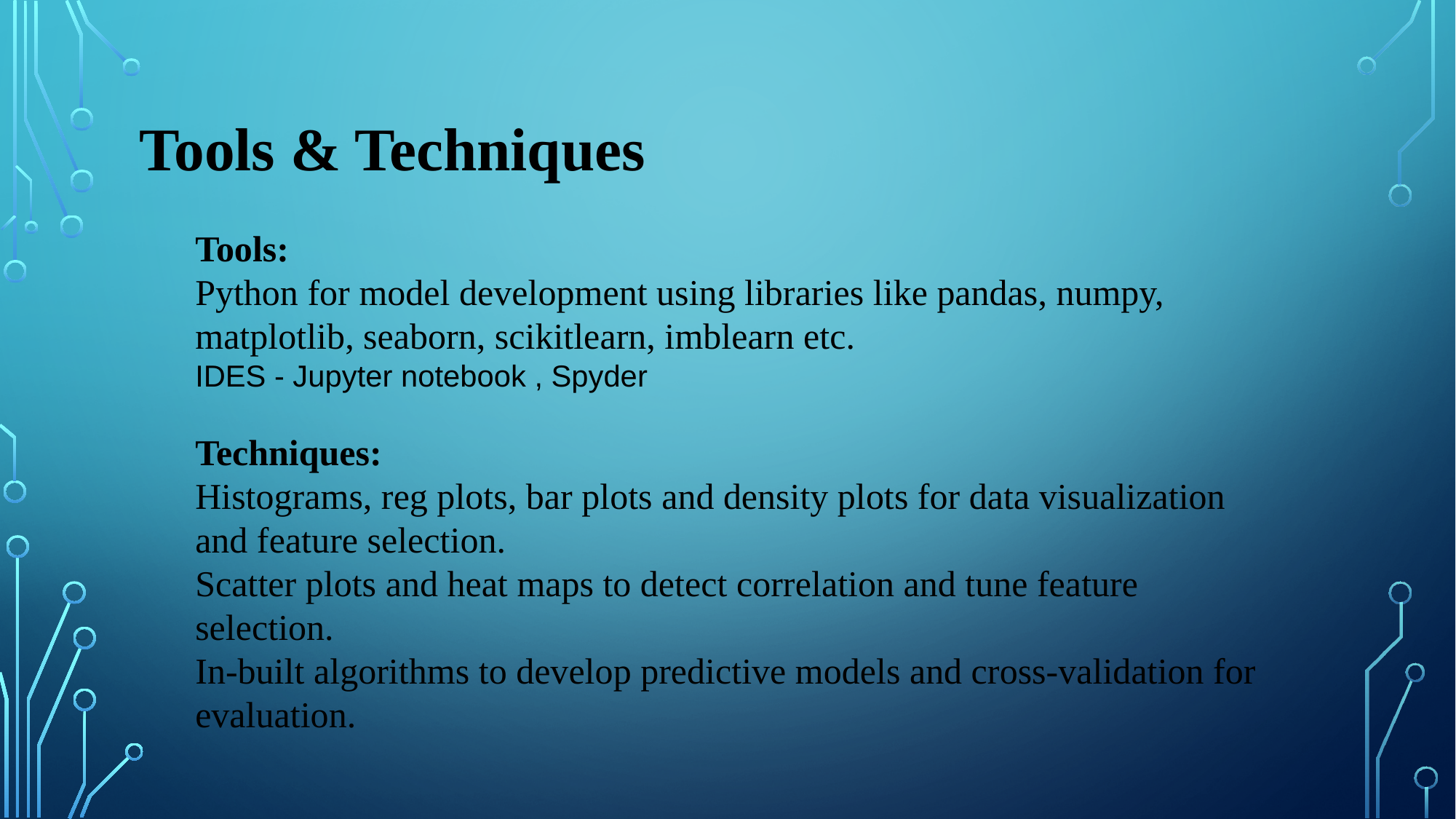

Tools & Techniques
Tools:
Python for model development using libraries like pandas, numpy, matplotlib, seaborn, scikitlearn, imblearn etc.
IDES - Jupyter notebook , Spyder

Techniques:
Histograms, reg plots, bar plots and density plots for data visualization and feature selection.
Scatter plots and heat maps to detect correlation and tune feature selection.
In-built algorithms to develop predictive models and cross-validation for evaluation.